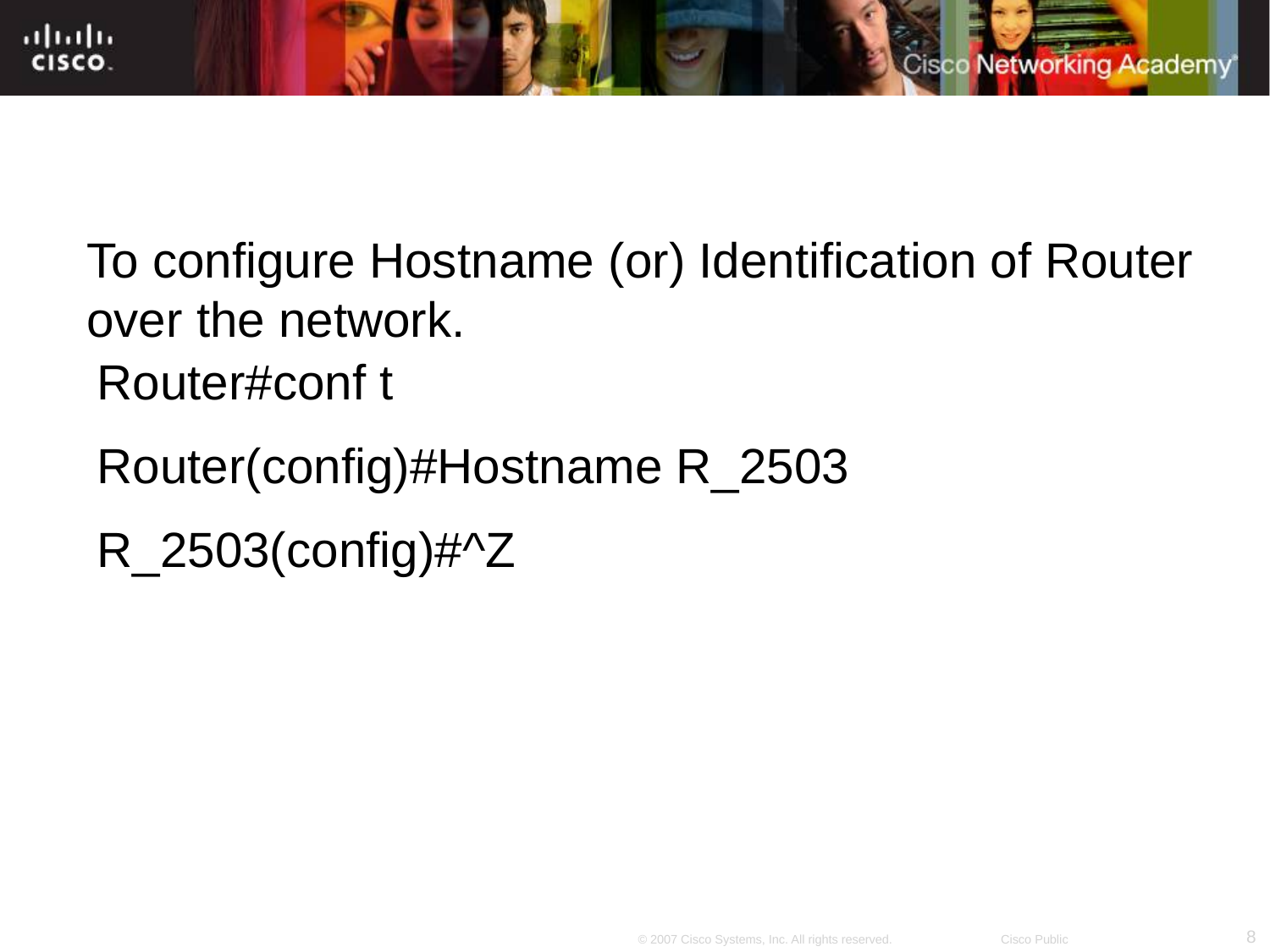

To configure Hostname (or) Identification of Router over the network.

Router#conf t
Router(config)#Hostname R_2503
R_2503(config)#^Z